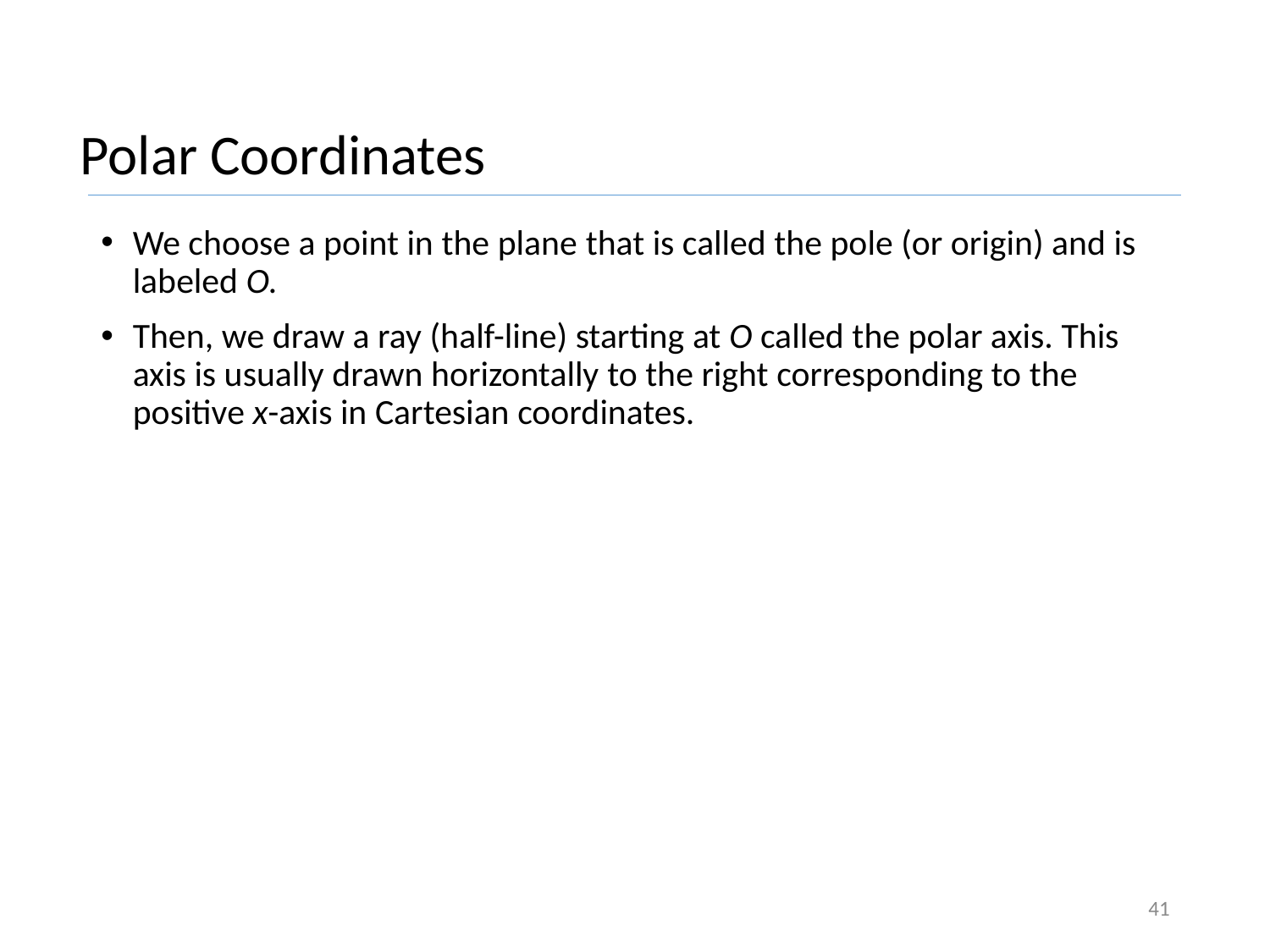

Polar Coordinates
We choose a point in the plane that is called the pole (or origin) and is labeled O.
Then, we draw a ray (half-line) starting at O called the polar axis. This axis is usually drawn horizontally to the right corresponding to the positive x-axis in Cartesian coordinates.

41